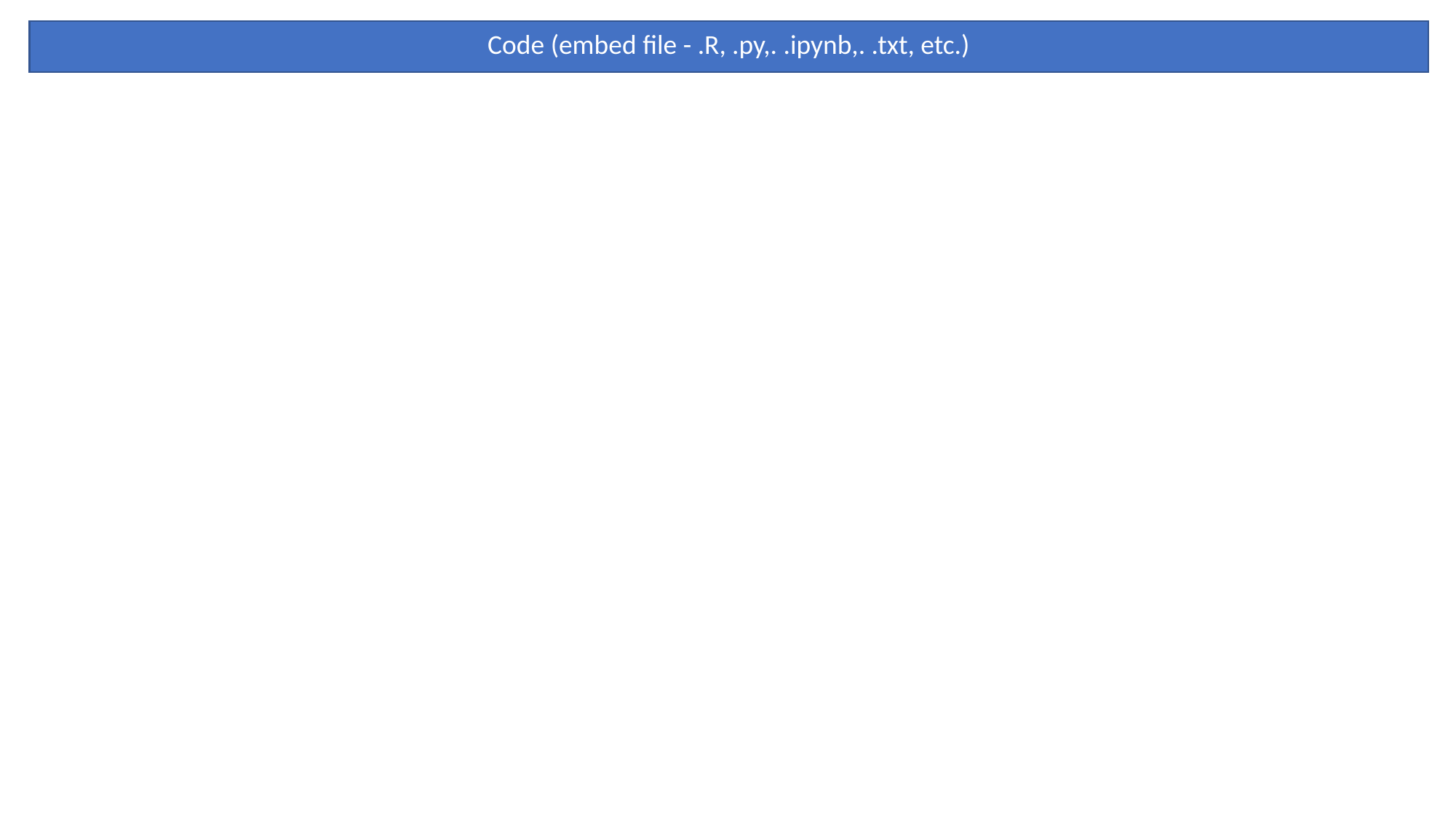

Code (embed file - .R, .py,. .ipynb,. .txt, etc.)